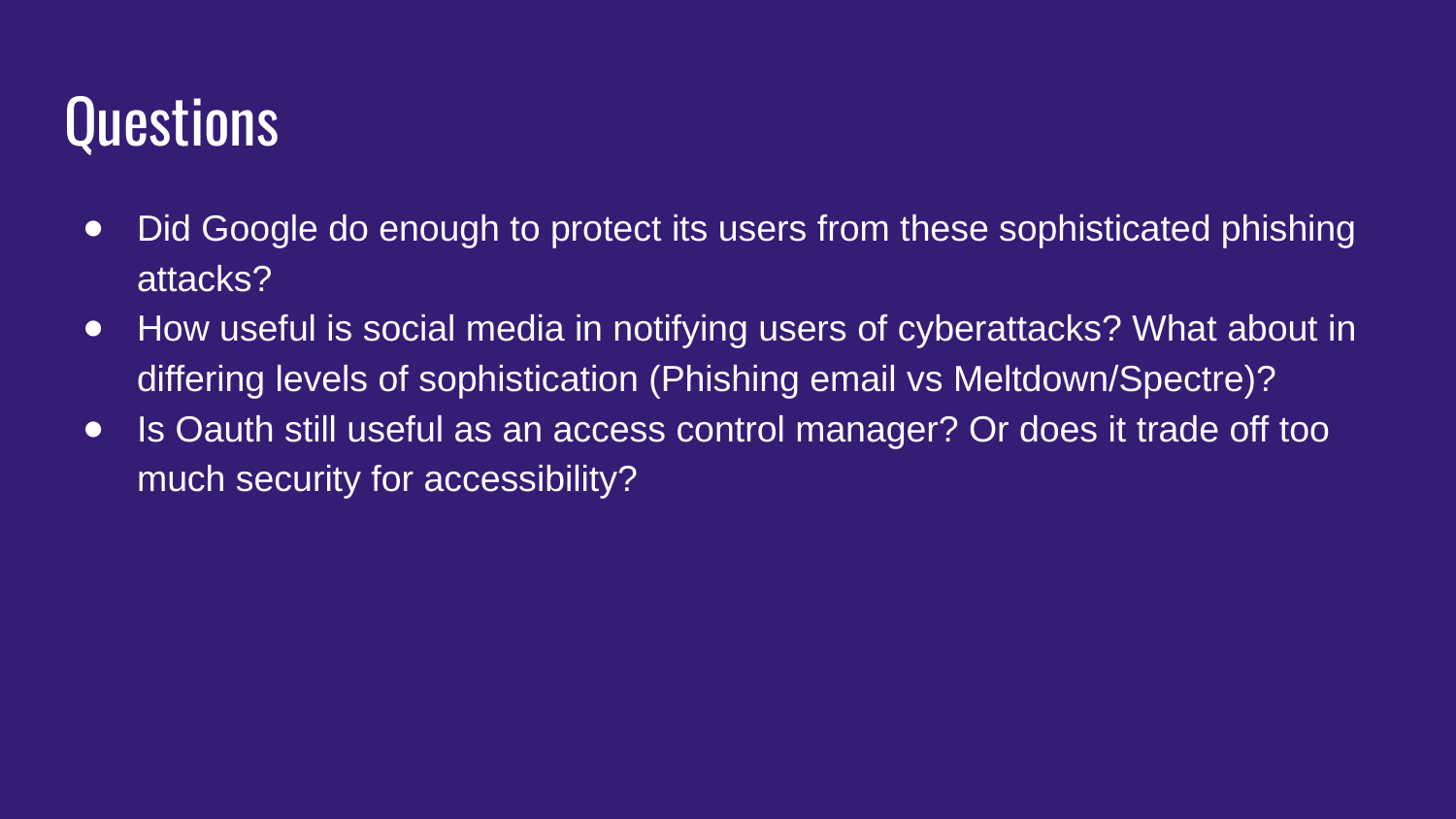

# Questions
Did Google do enough to protect its users from these sophisticated phishing attacks?
How useful is social media in notifying users of cyberattacks? What about in differing levels of sophistication (Phishing email vs Meltdown/Spectre)?
Is Oauth still useful as an access control manager? Or does it trade off too much security for accessibility?